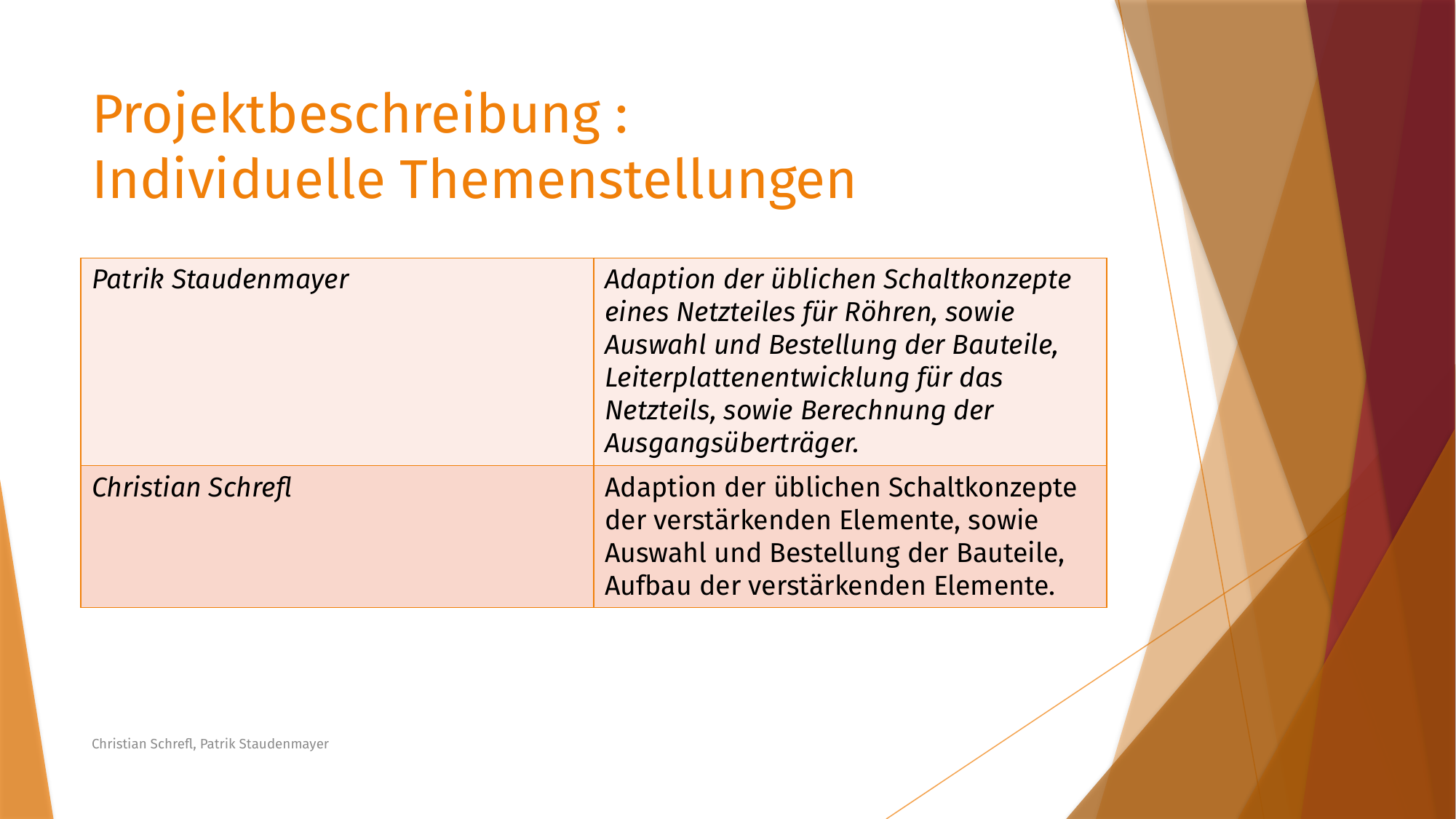

# Projektbeschreibung : Individuelle Themenstellungen
| Patrik Staudenmayer | Adaption der üblichen Schaltkonzepte eines Netzteiles für Röhren, sowie Auswahl und Bestellung der Bauteile, Leiterplattenentwicklung für das Netzteils, sowie Berechnung der Ausgangsüberträger. |
| --- | --- |
| Christian Schrefl | Adaption der üblichen Schaltkonzepte der verstärkenden Elemente, sowie Auswahl und Bestellung der Bauteile, Aufbau der verstärkenden Elemente. |
Christian Schrefl, Patrik Staudenmayer